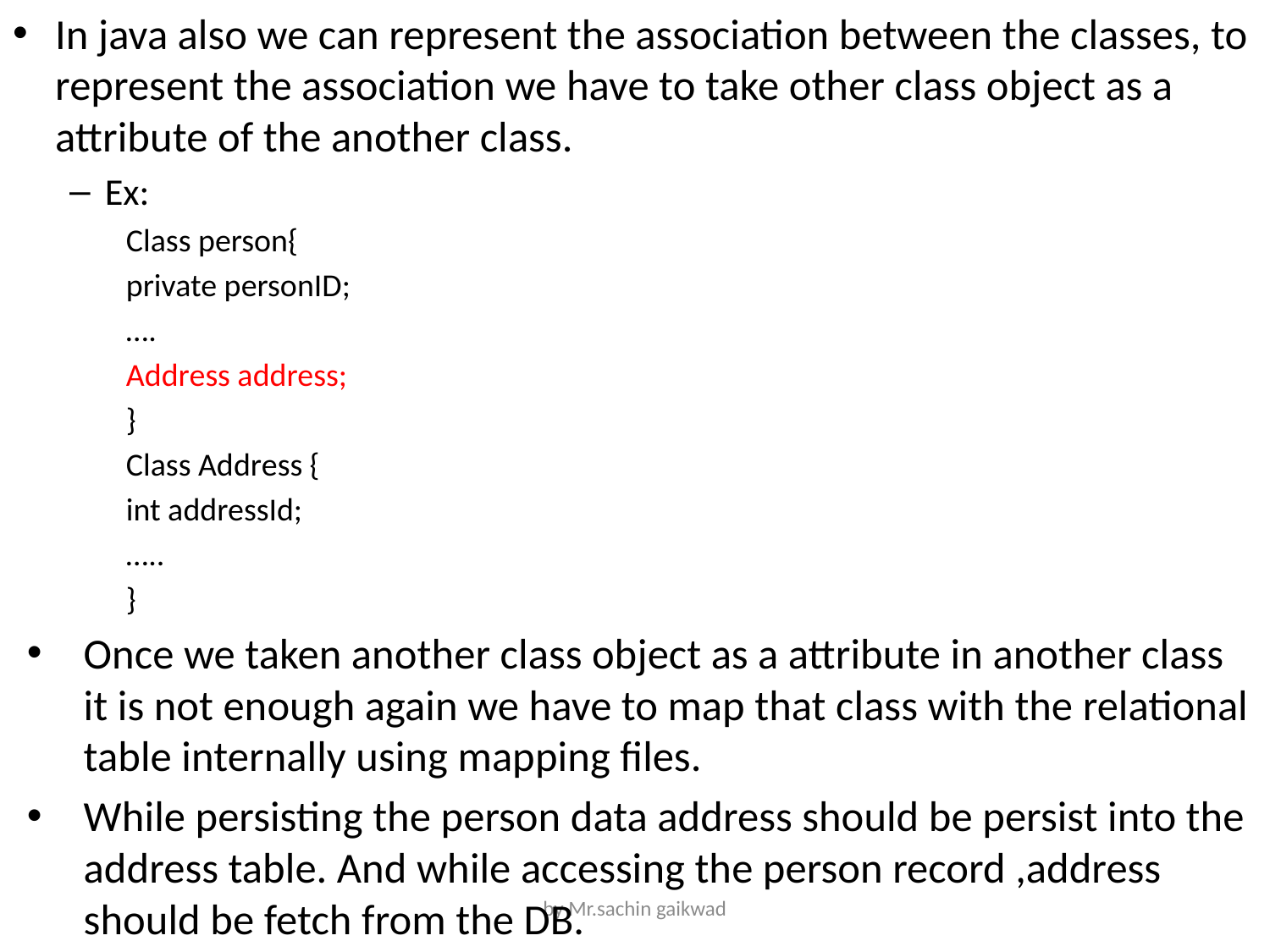

In java also we can represent the association between the classes, to represent the association we have to take other class object as a attribute of the another class.
Ex:
Class person{
	private personID;
	….
	Address address;
}
Class Address {
	int addressId;
	…..
}
Once we taken another class object as a attribute in another class it is not enough again we have to map that class with the relational table internally using mapping files.
While persisting the person data address should be persist into the address table. And while accessing the person record ,address should be fetch from the DB.
by Mr.sachin gaikwad